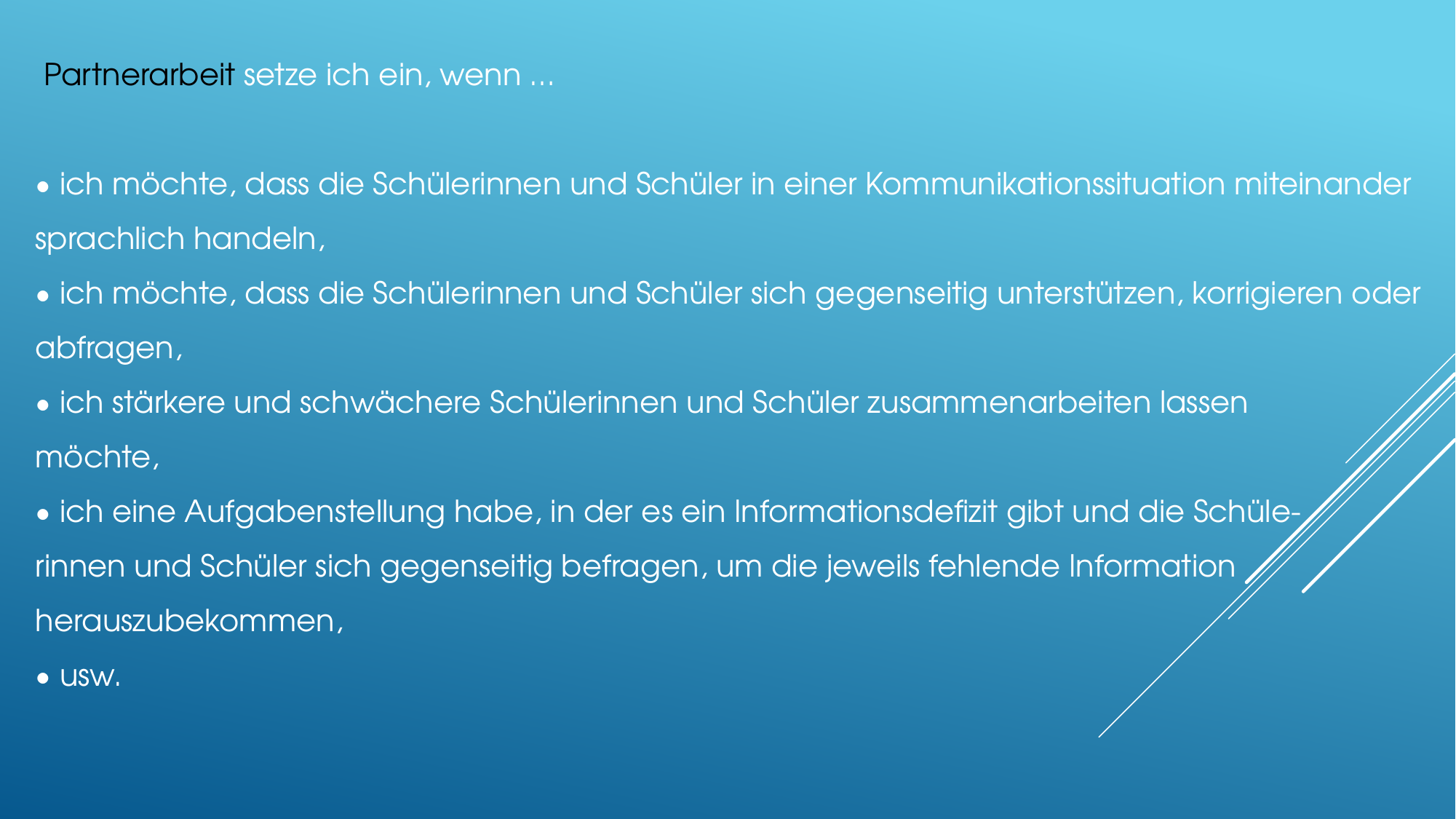

Partnerarbeit setze ich ein, wenn …

• ich möchte, dass die Schülerinnen und Schüler in einer Kommunikationssituation miteinander sprachlich handeln,
• ich möchte, dass die Schülerinnen und Schüler sich gegenseitig unterstützen, korrigieren oder abfragen,
• ich stärkere und schwächere Schülerinnen und Schüler zusammenarbeiten lassen
möchte,
• ich eine Aufgabenstellung habe, in der es ein Informationsdefizit gibt und die Schüle-
rinnen und Schüler sich gegenseitig befragen, um die jeweils fehlende Information
herauszubekommen,
• usw.